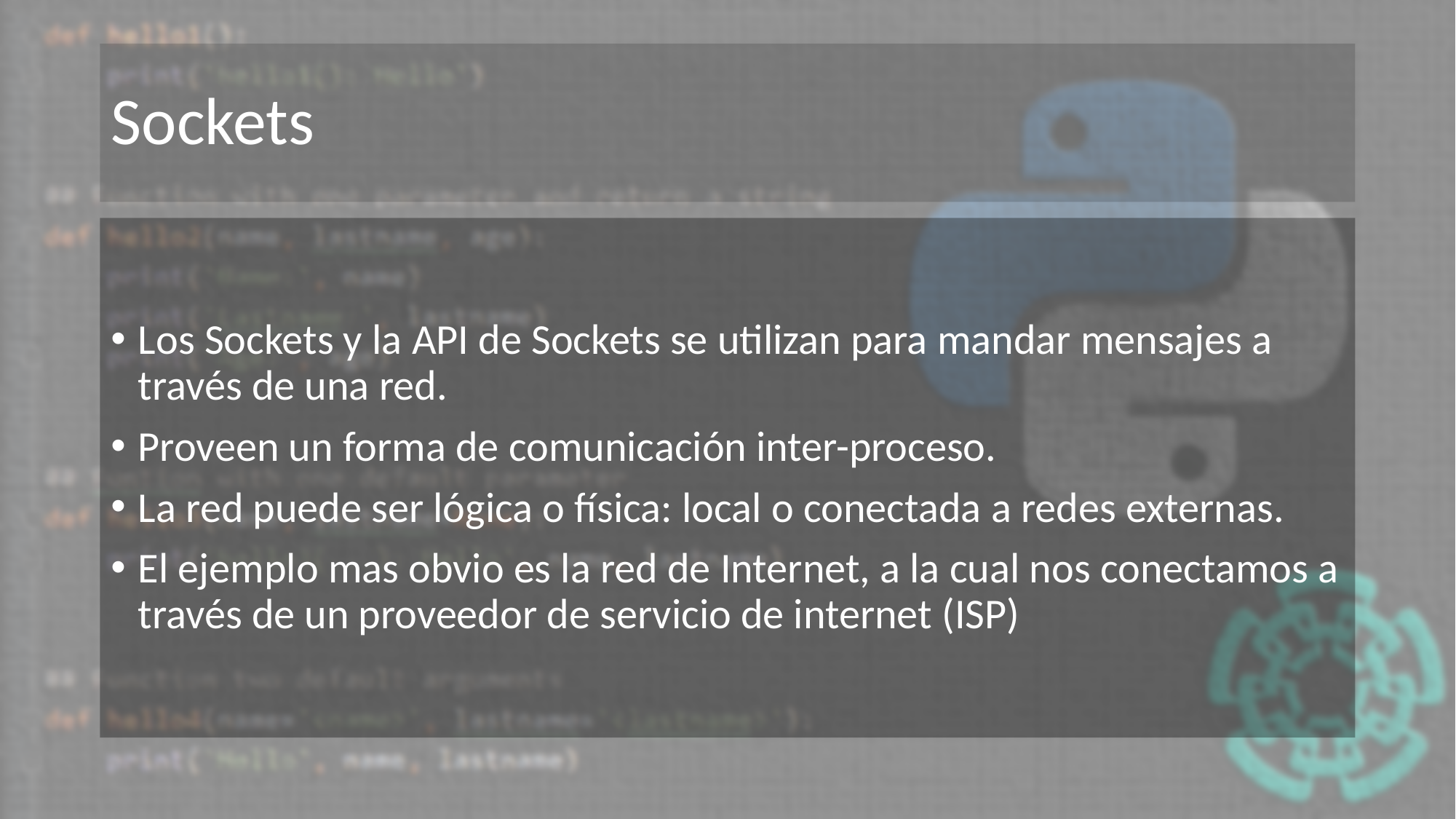

# Sockets
Los Sockets y la API de Sockets se utilizan para mandar mensajes a través de una red.
Proveen un forma de comunicación inter-proceso.
La red puede ser lógica o física: local o conectada a redes externas.
El ejemplo mas obvio es la red de Internet, a la cual nos conectamos a través de un proveedor de servicio de internet (ISP)